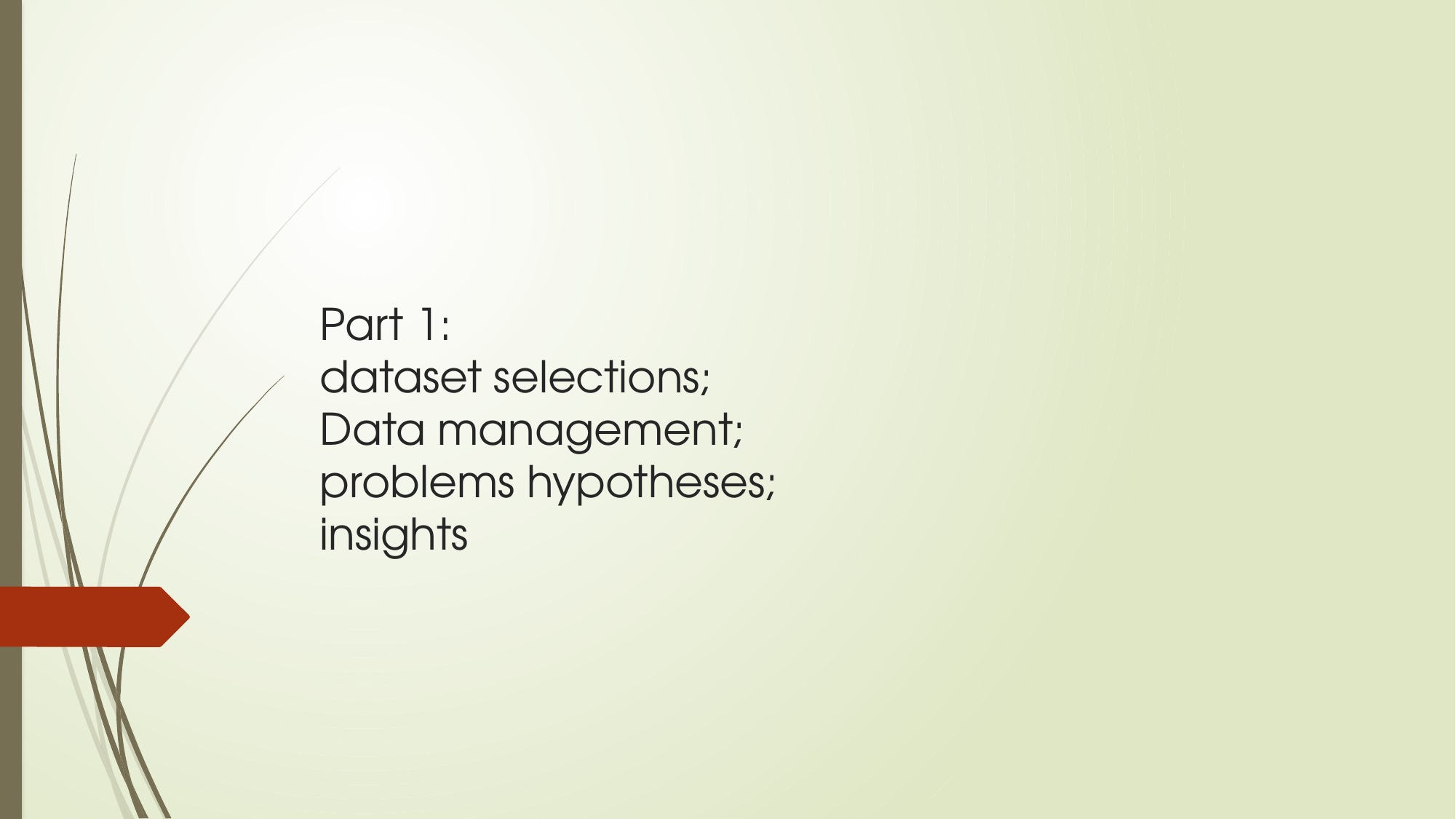

# Part 1: dataset selections; Data management; problems hypotheses; insights